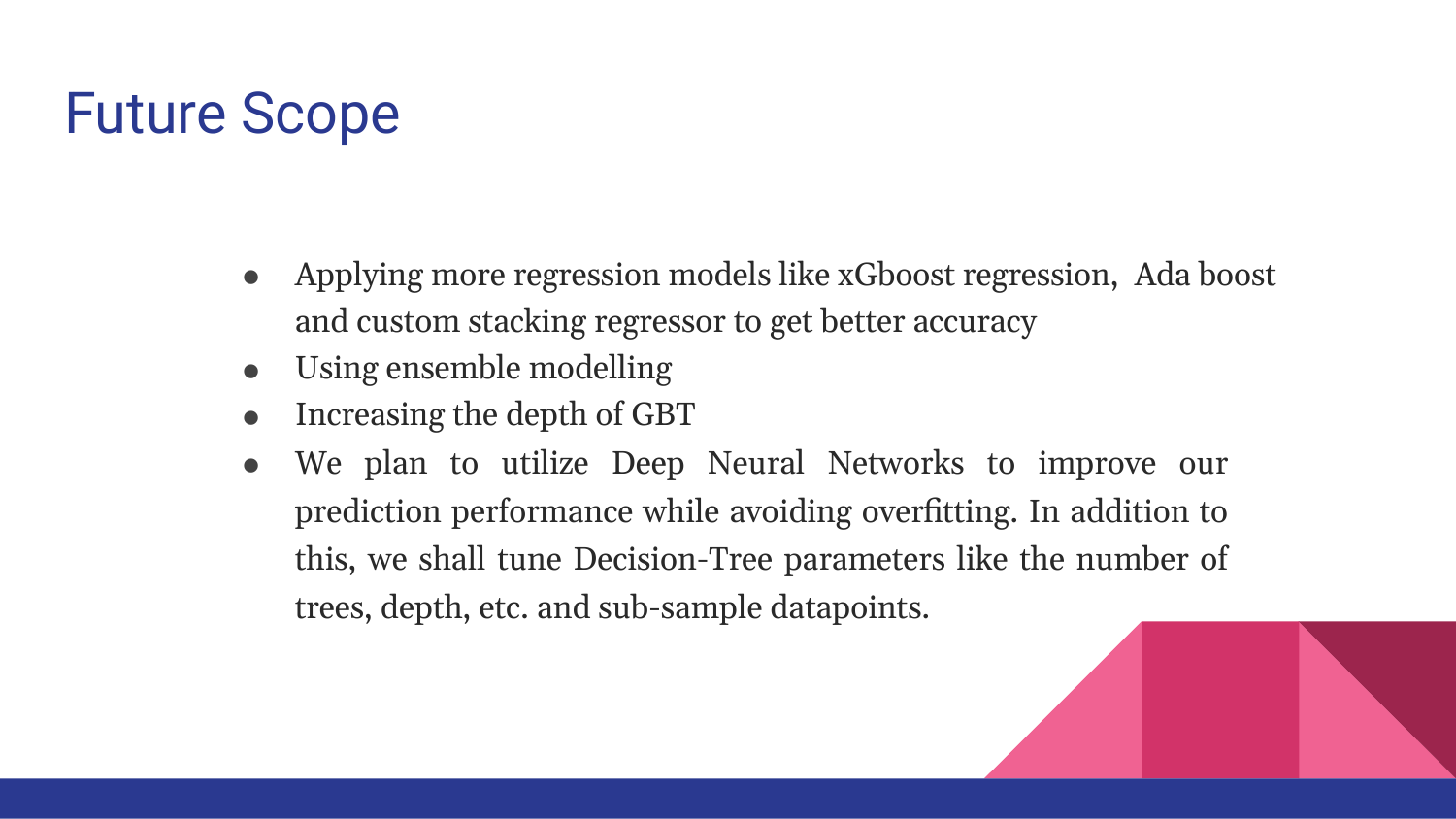

# Future Scope
Applying more regression models like xGboost regression,  Ada boost and custom stacking regressor to get better accuracy
Using ensemble modelling
Increasing the depth of GBT
We plan to utilize Deep Neural Networks to improve our prediction performance while avoiding overfitting. In addition to this, we shall tune Decision-Tree parameters like the number of trees, depth, etc. and sub-sample datapoints.